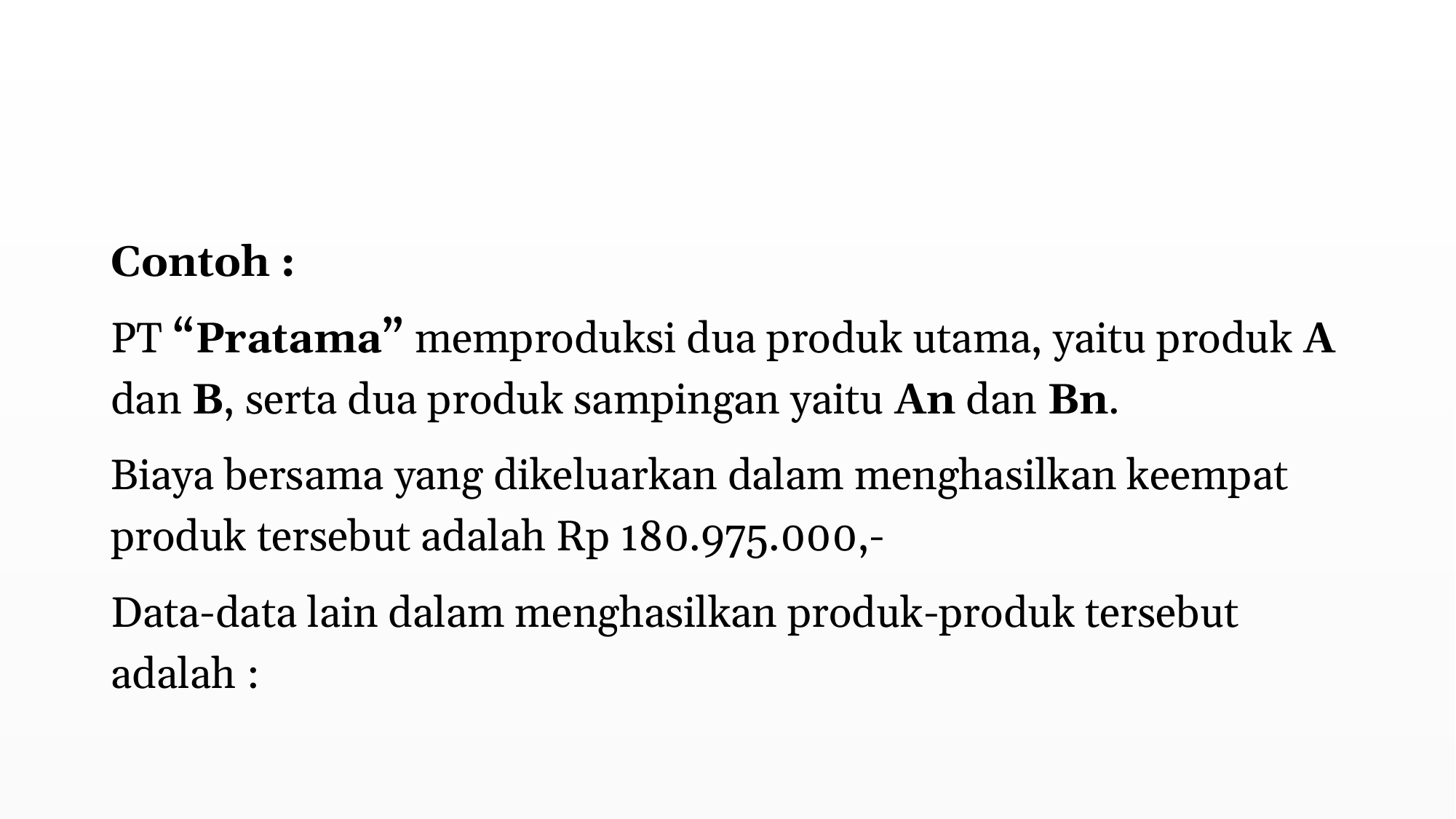

#
Contoh :
PT “Pratama” memproduksi dua produk utama, yaitu produk A dan B, serta dua produk sampingan yaitu An dan Bn.
Biaya bersama yang dikeluarkan dalam menghasilkan keempat produk tersebut adalah Rp 180.975.000,-
Data-data lain dalam menghasilkan produk-produk tersebut adalah :